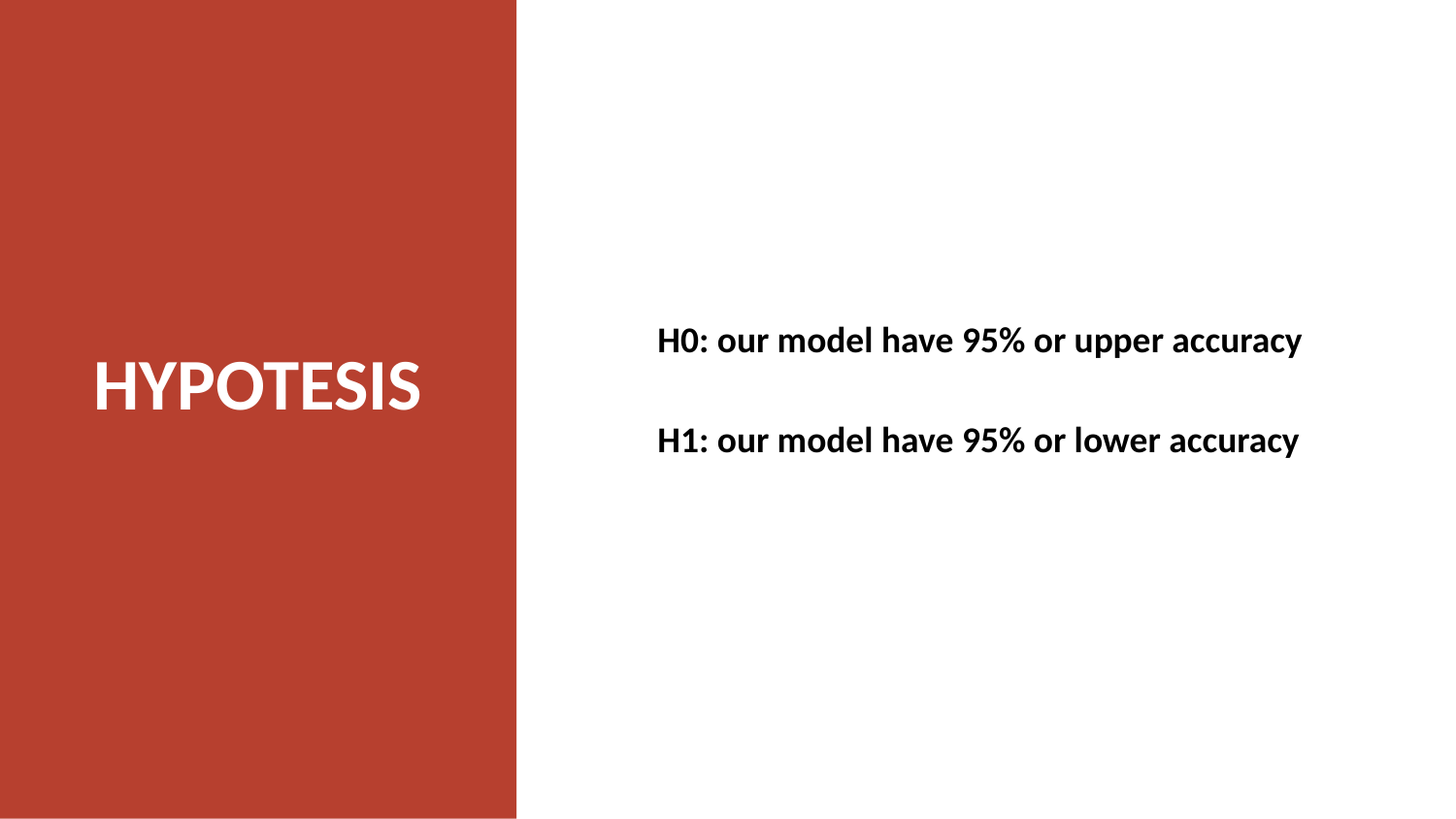

H0: our model have 95% or upper accuracy

H1: our model have 95% or lower accuracy

HYPOTESIS